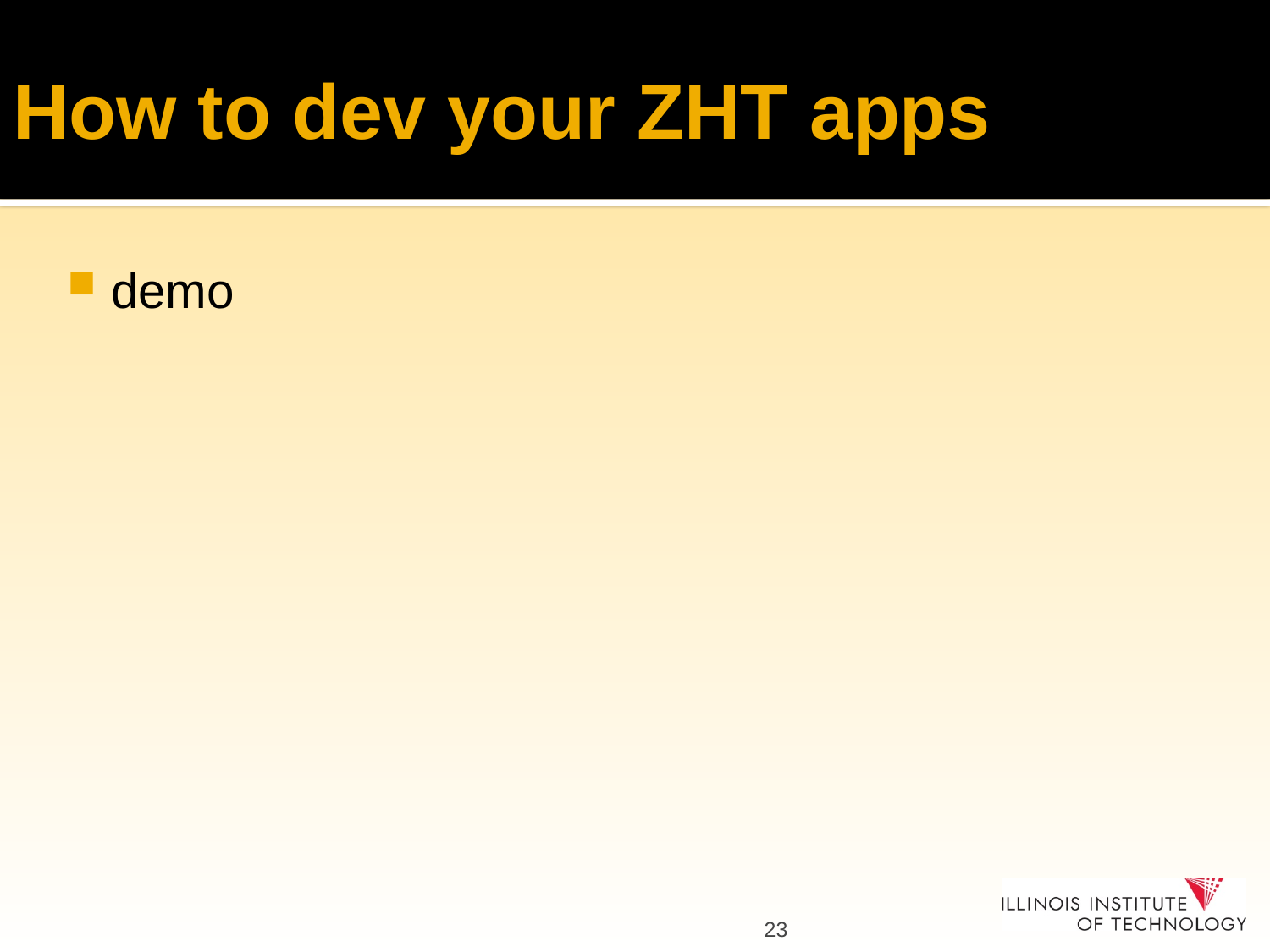

# How to dev your ZHT apps
demo

23